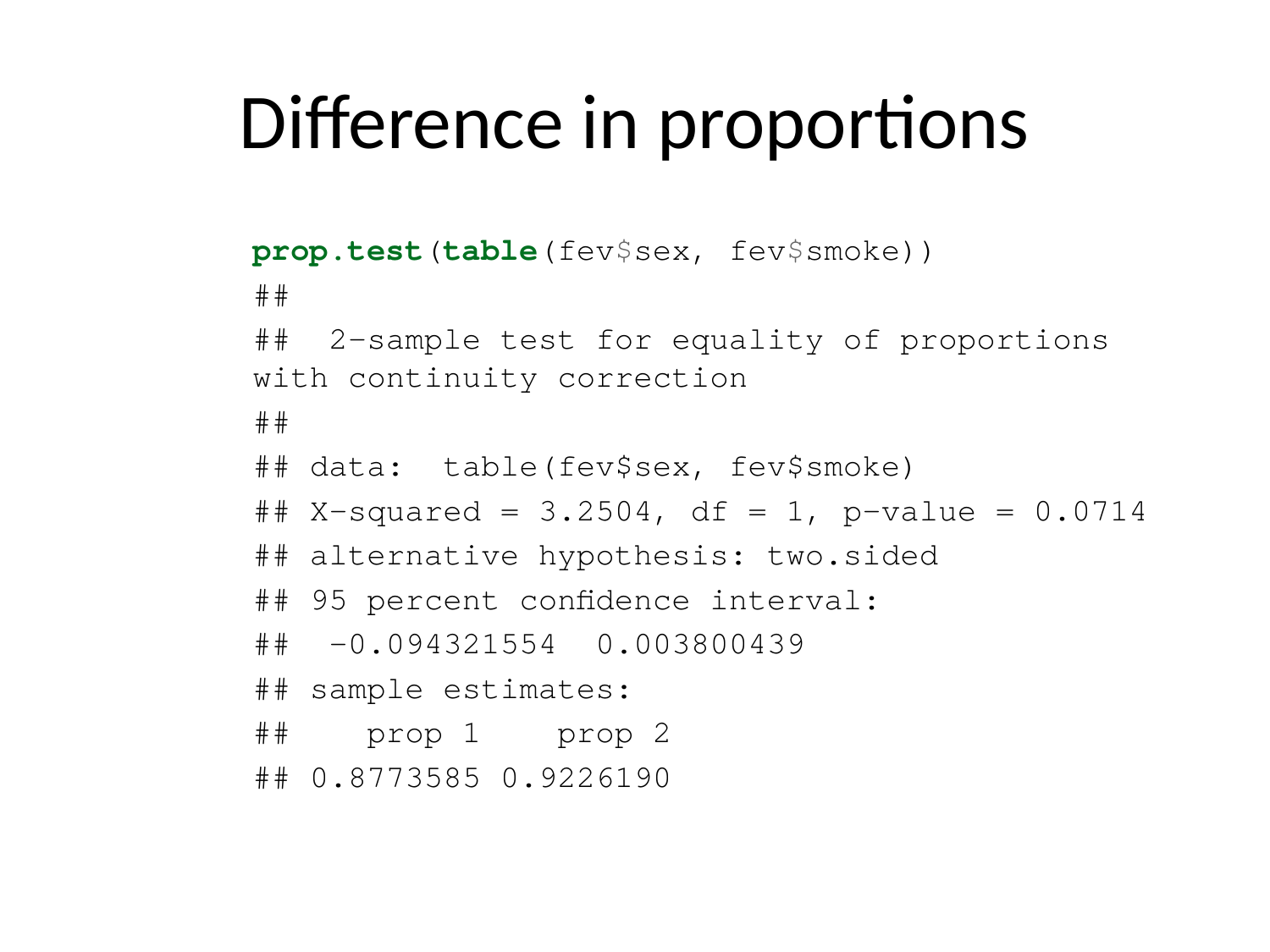

# Difference in proportions
prop.test(table(fev$sex, fev$smoke))
##
##  2-sample test for equality of proportions with continuity correction
##
## data:  table(fev$sex, fev$smoke)
## X-squared = 3.2504, df = 1, p-value = 0.0714
## alternative hypothesis: two.sided
## 95 percent confidence interval:
##  -0.094321554  0.003800439
## sample estimates:
##    prop 1    prop 2
## 0.8773585 0.9226190